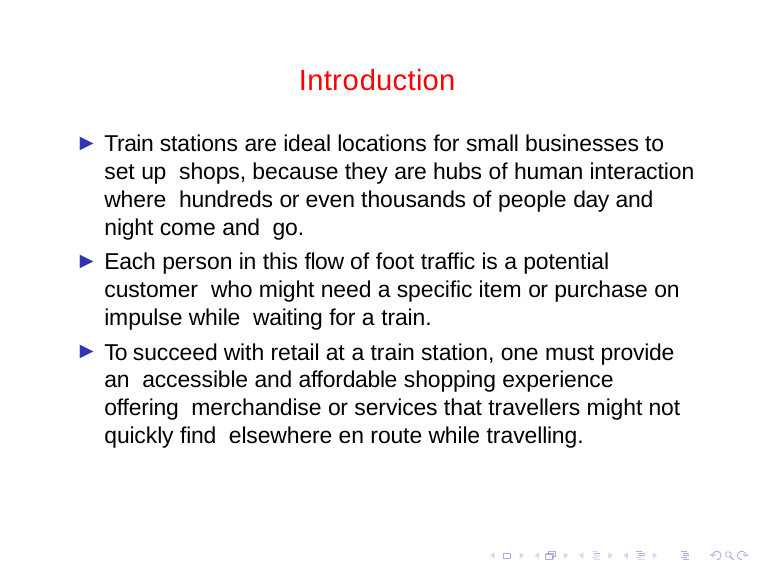

# Introduction
Train stations are ideal locations for small businesses to set up  shops, because they are hubs of human interaction where  hundreds or even thousands of people day and night come and  go.
Each person in this flow of foot traffic is a potential customer  who might need a specific item or purchase on impulse while  waiting for a train.
To succeed with retail at a train station, one must provide an  accessible and affordable shopping experience offering  merchandise or services that travellers might not quickly find  elsewhere en route while travelling.